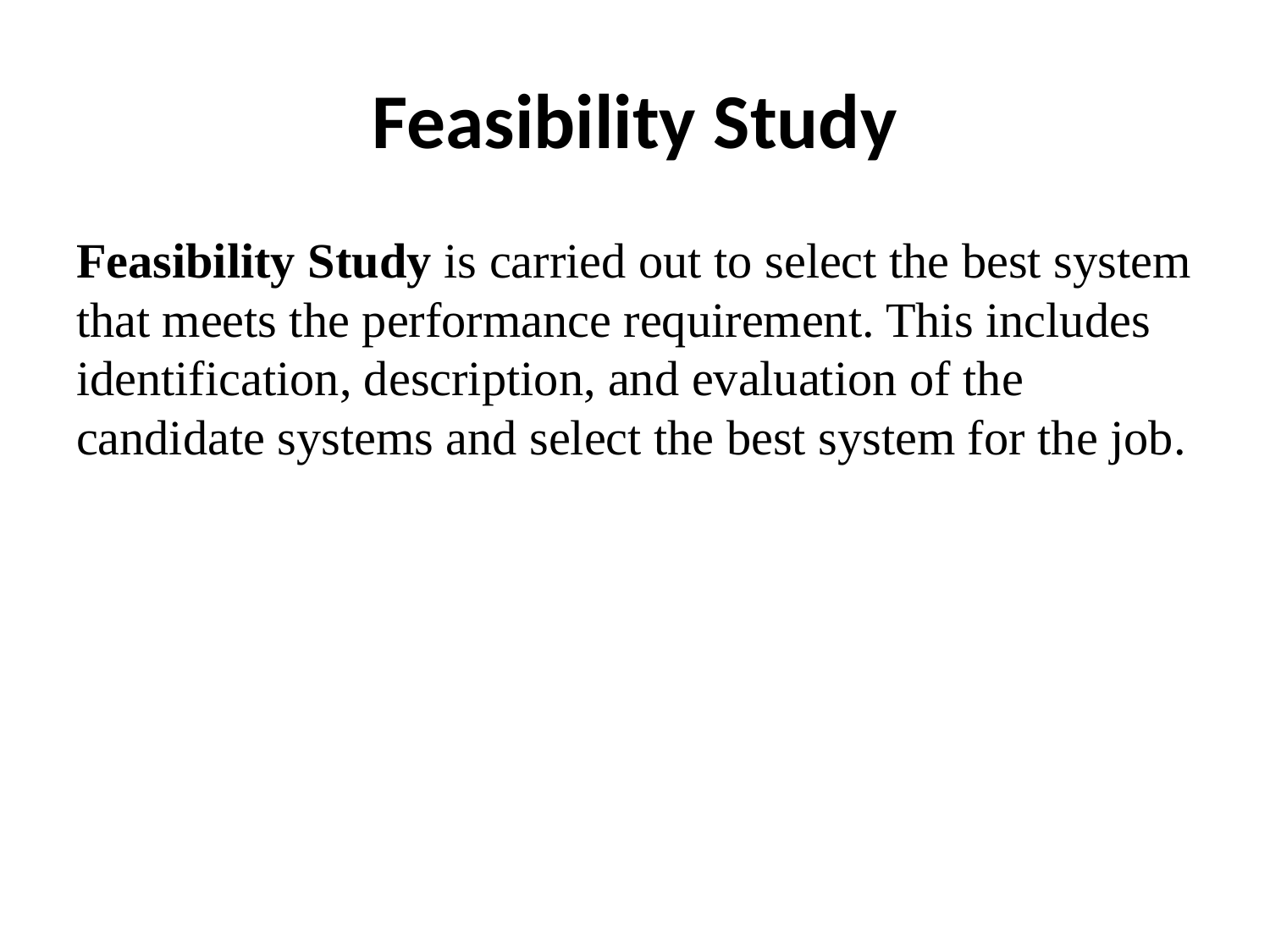

# Feasibility Study
Feasibility Study is carried out to select the best system that meets the performance requirement. This includes identification, description, and evaluation of the candidate systems and select the best system for the job.